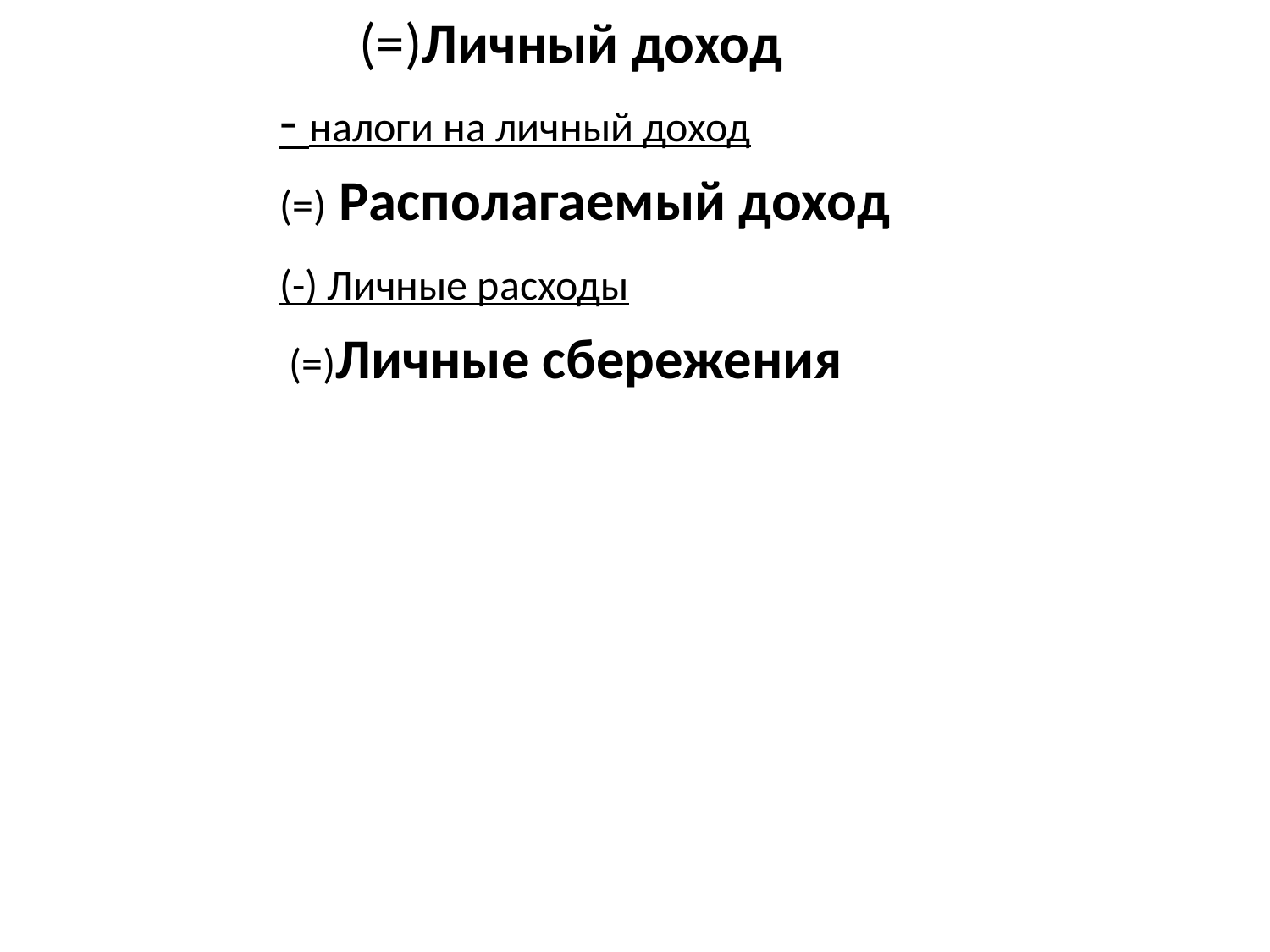

(=)Личный доход
                     - налоги на личный доход
                            (=) Располагаемый доход
                     (-) Личные расходы
                             (=)Личные сбережения